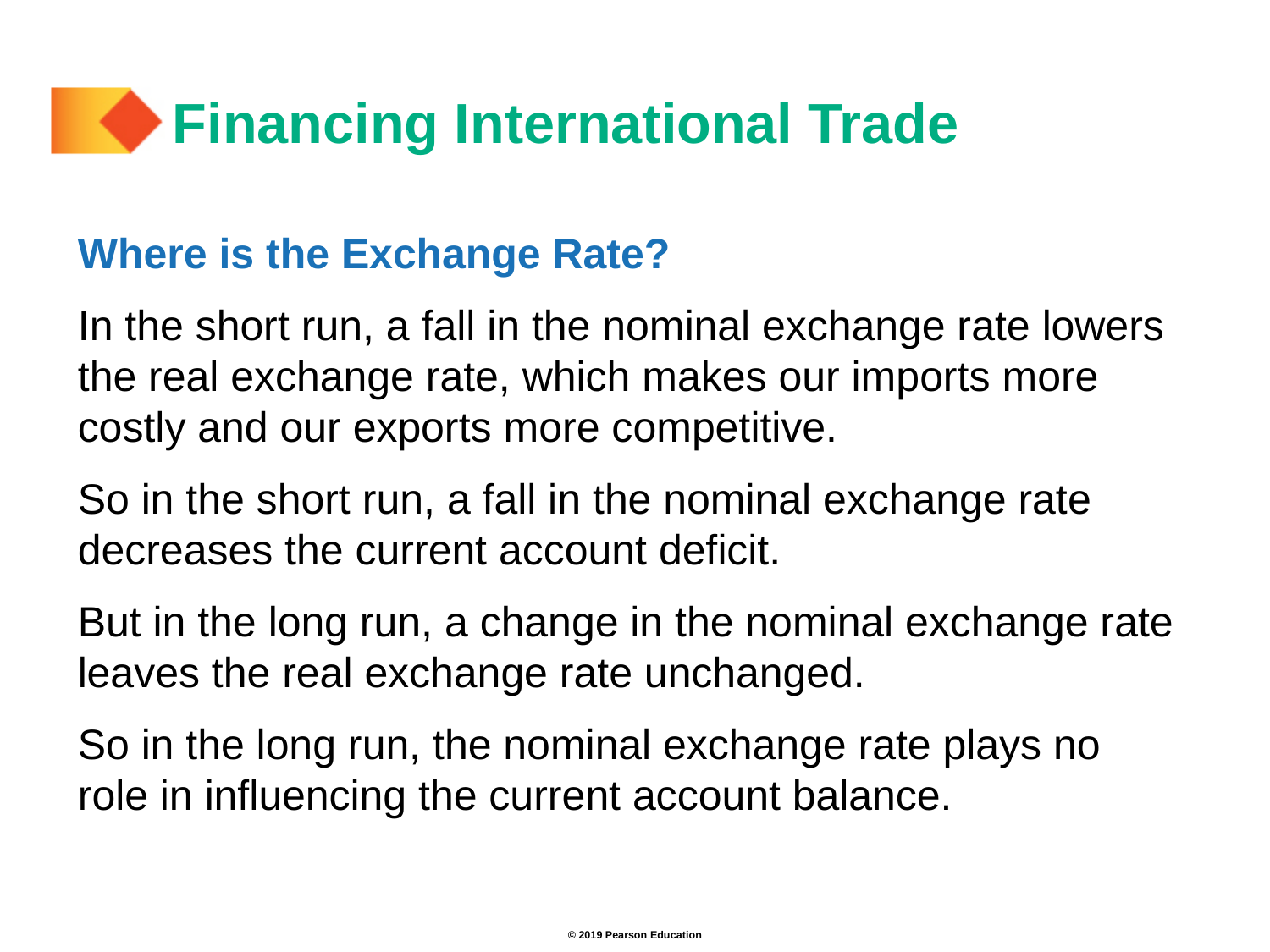

# Financing International Trade
Where is the Exchange Rate?
In the short run, a fall in the nominal exchange rate lowers the real exchange rate, which makes our imports more costly and our exports more competitive.
So in the short run, a fall in the nominal exchange rate decreases the current account deficit.
But in the long run, a change in the nominal exchange rate leaves the real exchange rate unchanged.
So in the long run, the nominal exchange rate plays no role in influencing the current account balance.